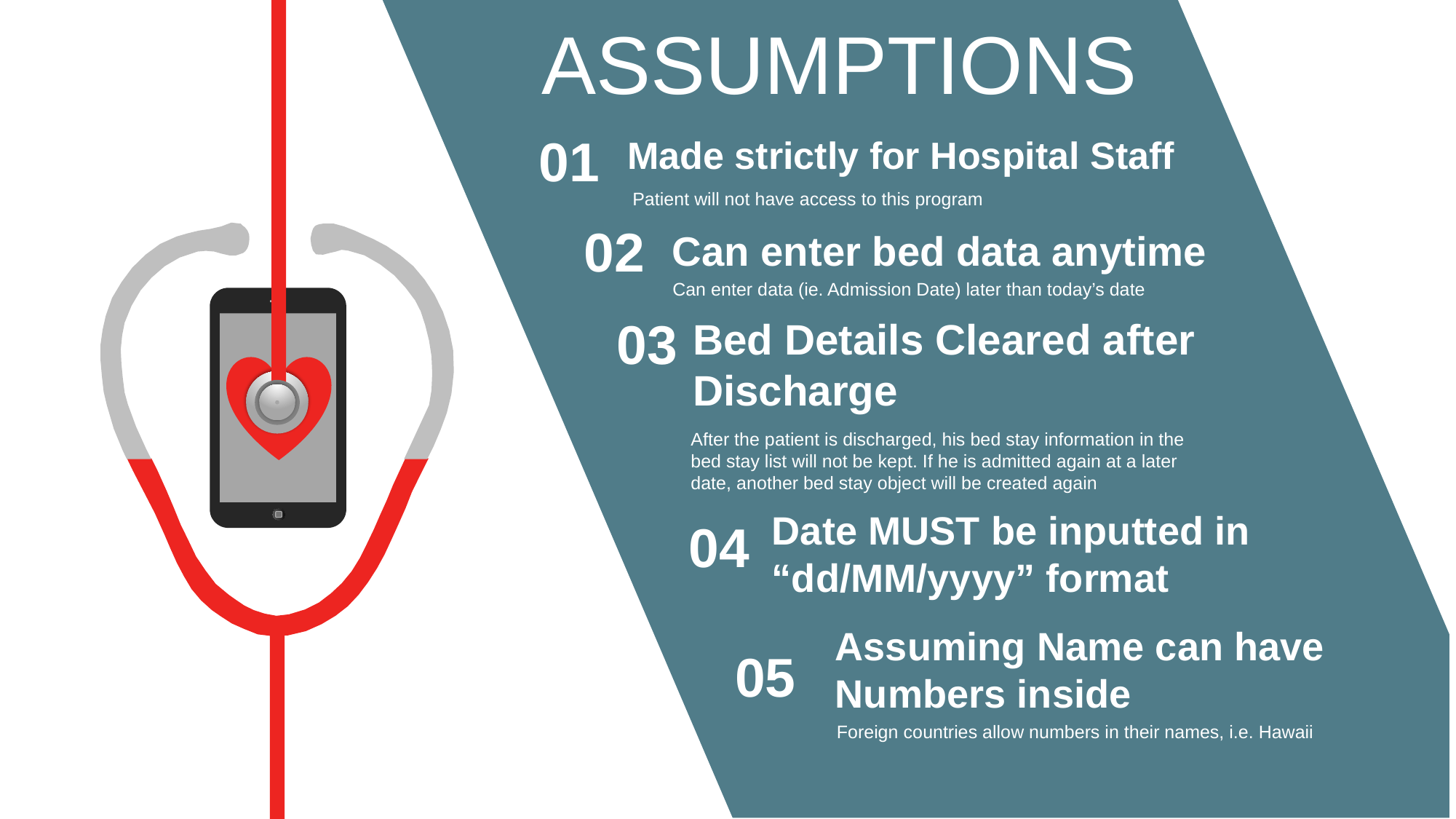

ASSUMPTIONS
01
Made strictly for Hospital Staff
Patient will not have access to this program

02
Can enter bed data anytime
Can enter data (ie. Admission Date) later than today’s date

03
Bed Details Cleared after Discharge
After the patient is discharged, his bed stay information in the bed stay list will not be kept. If he is admitted again at a later date, another bed stay object will be created again

Date MUST be inputted in “dd/MM/yyyy” format
04
Assuming Name can have Numbers inside
05

Foreign countries allow numbers in their names, i.e. Hawaii